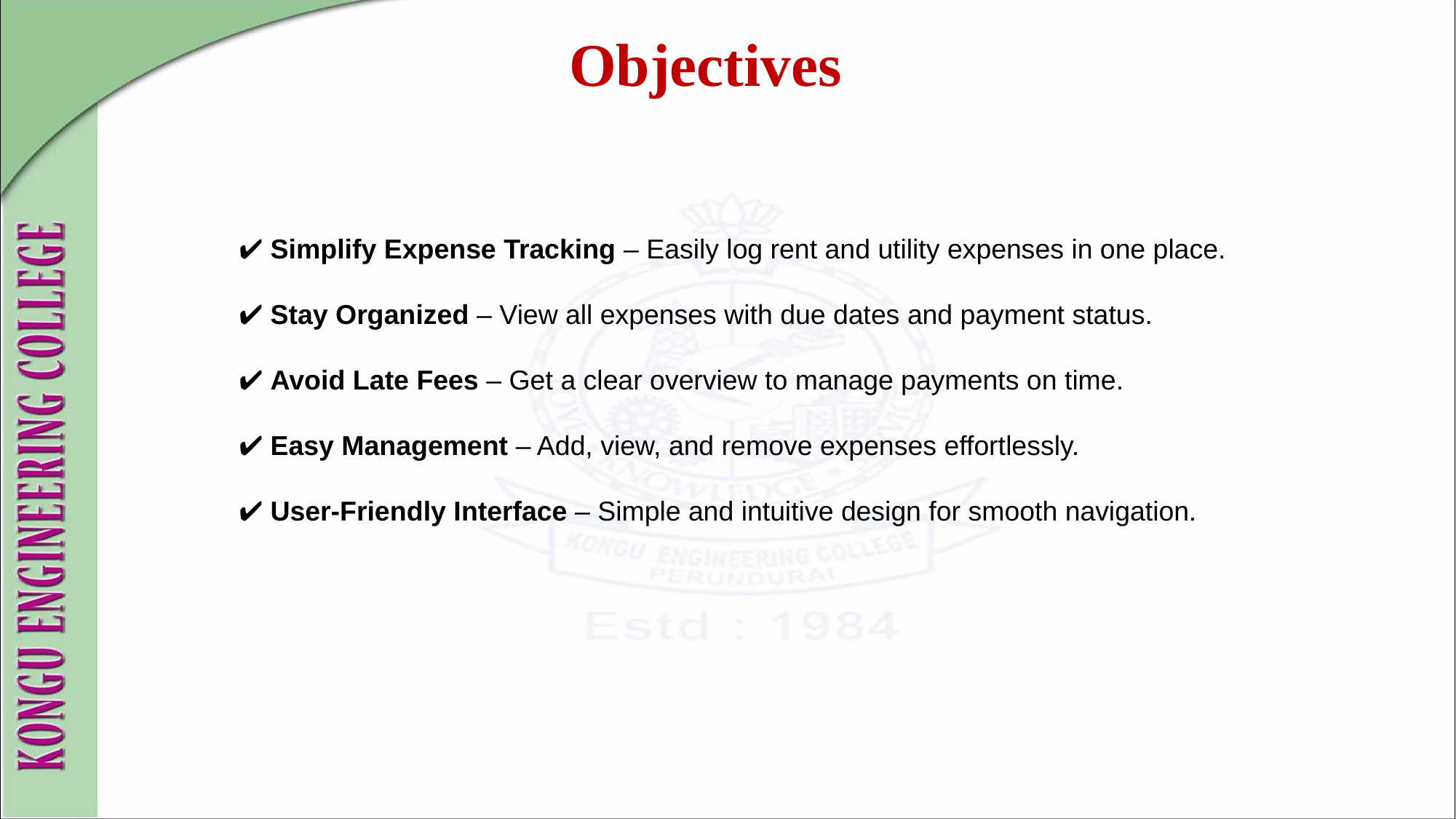

Objectives
✔ Simplify Expense Tracking – Easily log rent and utility expenses in one place.
✔ Stay Organized – View all expenses with due dates and payment status.
✔ Avoid Late Fees – Get a clear overview to manage payments on time.
✔ Easy Management – Add, view, and remove expenses effortlessly.
✔ User-Friendly Interface – Simple and intuitive design for smooth navigation.